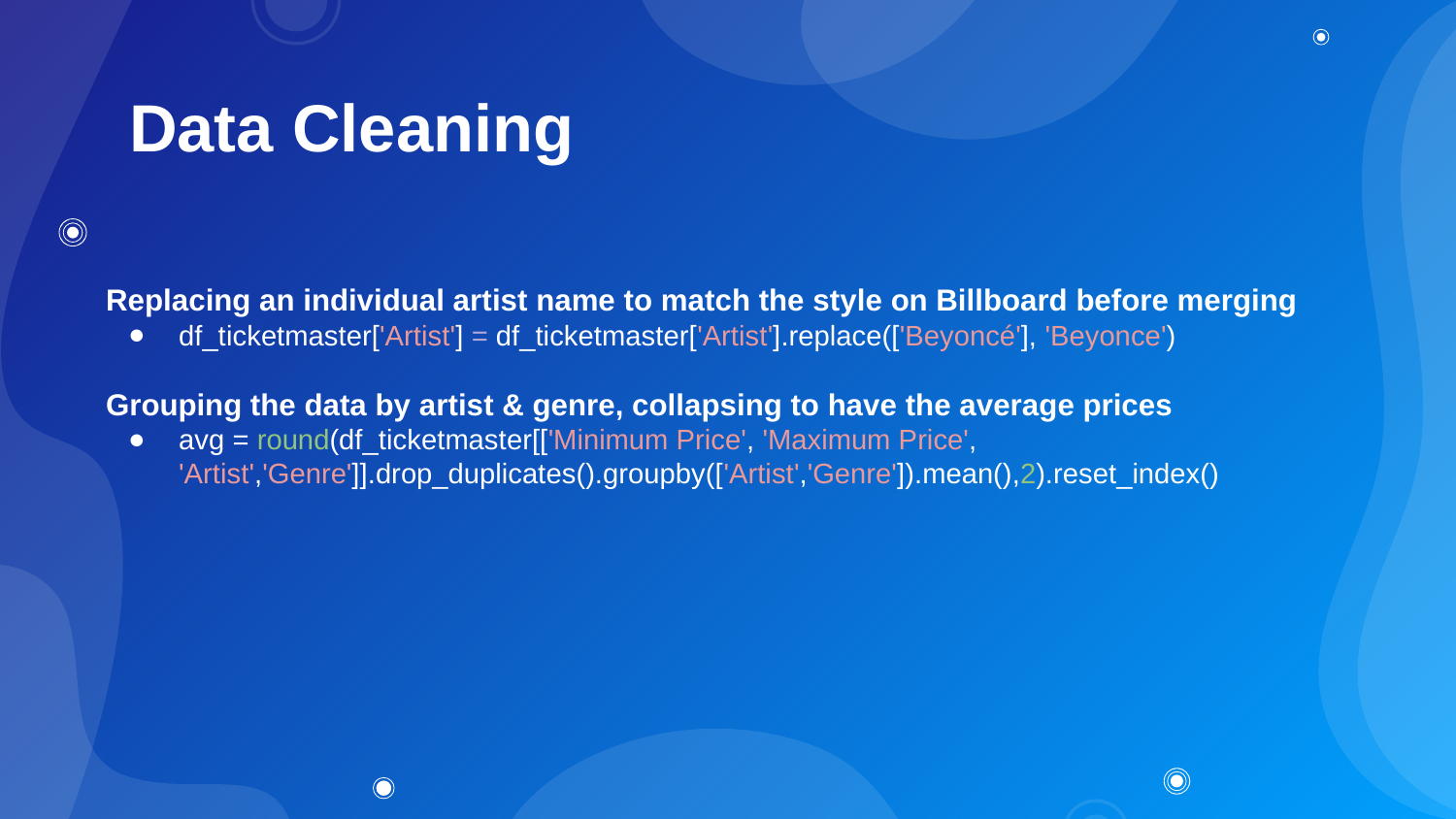

# Data Cleaning
Replacing an individual artist name to match the style on Billboard before merging
df_ticketmaster['Artist'] = df_ticketmaster['Artist'].replace(['Beyoncé'], 'Beyonce')

Grouping the data by artist & genre, collapsing to have the average prices
avg = round(df_ticketmaster[['Minimum Price', 'Maximum Price', 'Artist','Genre']].drop_duplicates().groupby(['Artist','Genre']).mean(),2).reset_index()